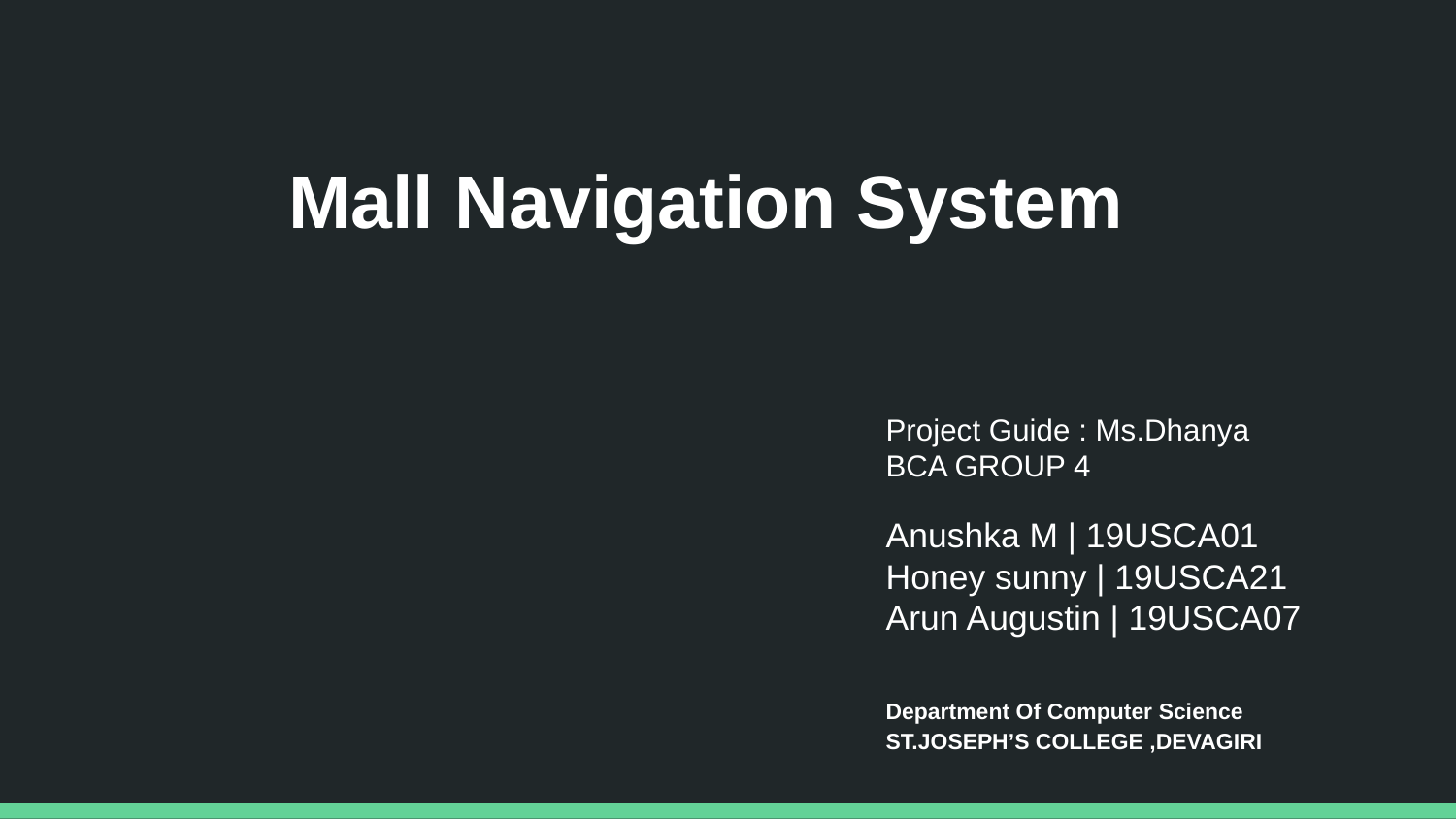

#
Mall Navigation System
Project Guide : Ms.Dhanya
BCA GROUP 4
Anushka M | 19USCA01
Honey sunny | 19USCA21
Arun Augustin | 19USCA07

Department Of Computer Science
ST.JOSEPH’S COLLEGE ,DEVAGIRI